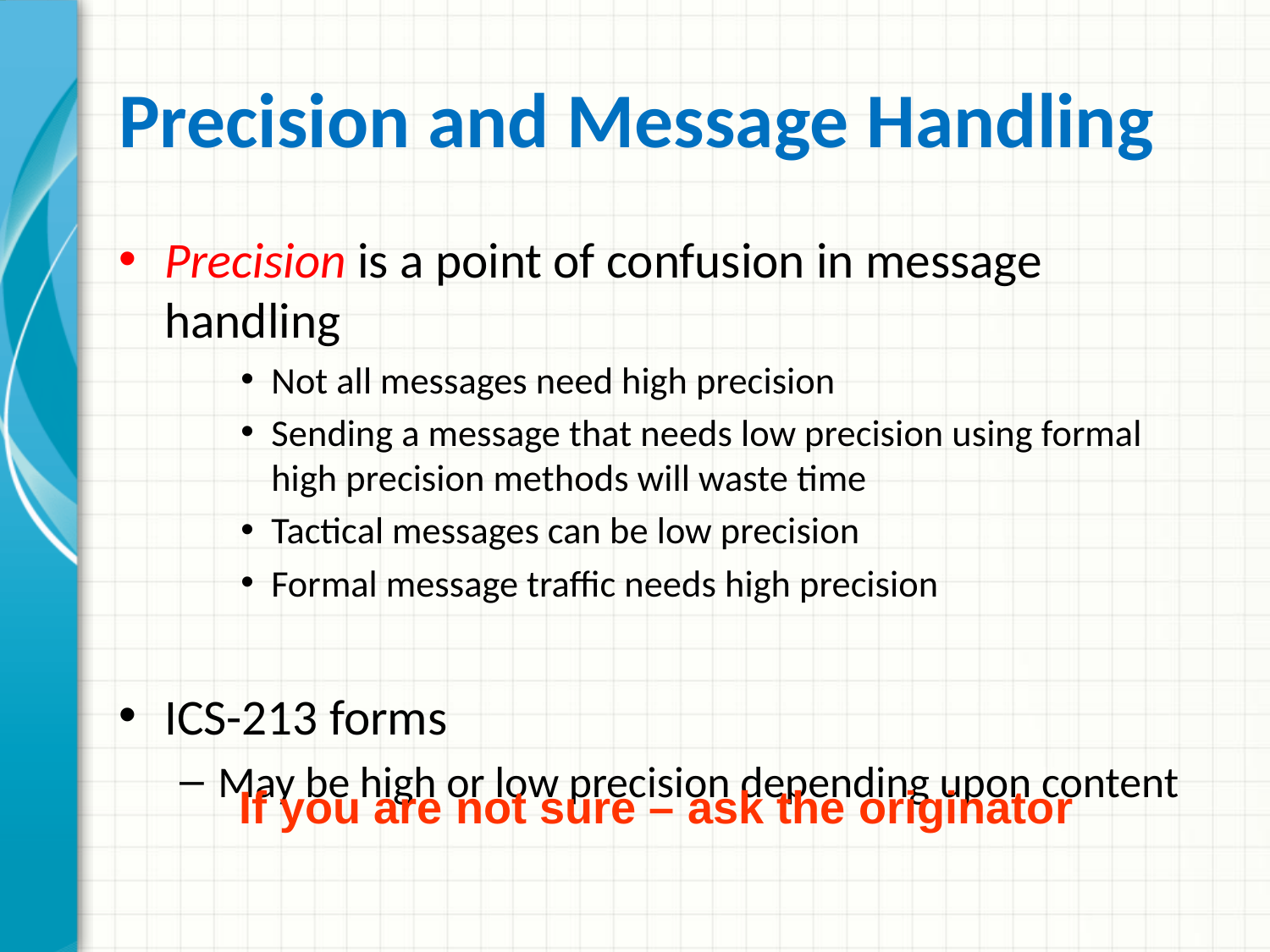

# Precision and Message Handling
Precision is a point of confusion in message handling
Not all messages need high precision
Sending a message that needs low precision using formal high precision methods will waste time
Tactical messages can be low precision
Formal message traffic needs high precision

ICS-213 forms
May be high or low precision depending upon content
If you are not sure – ask the originator